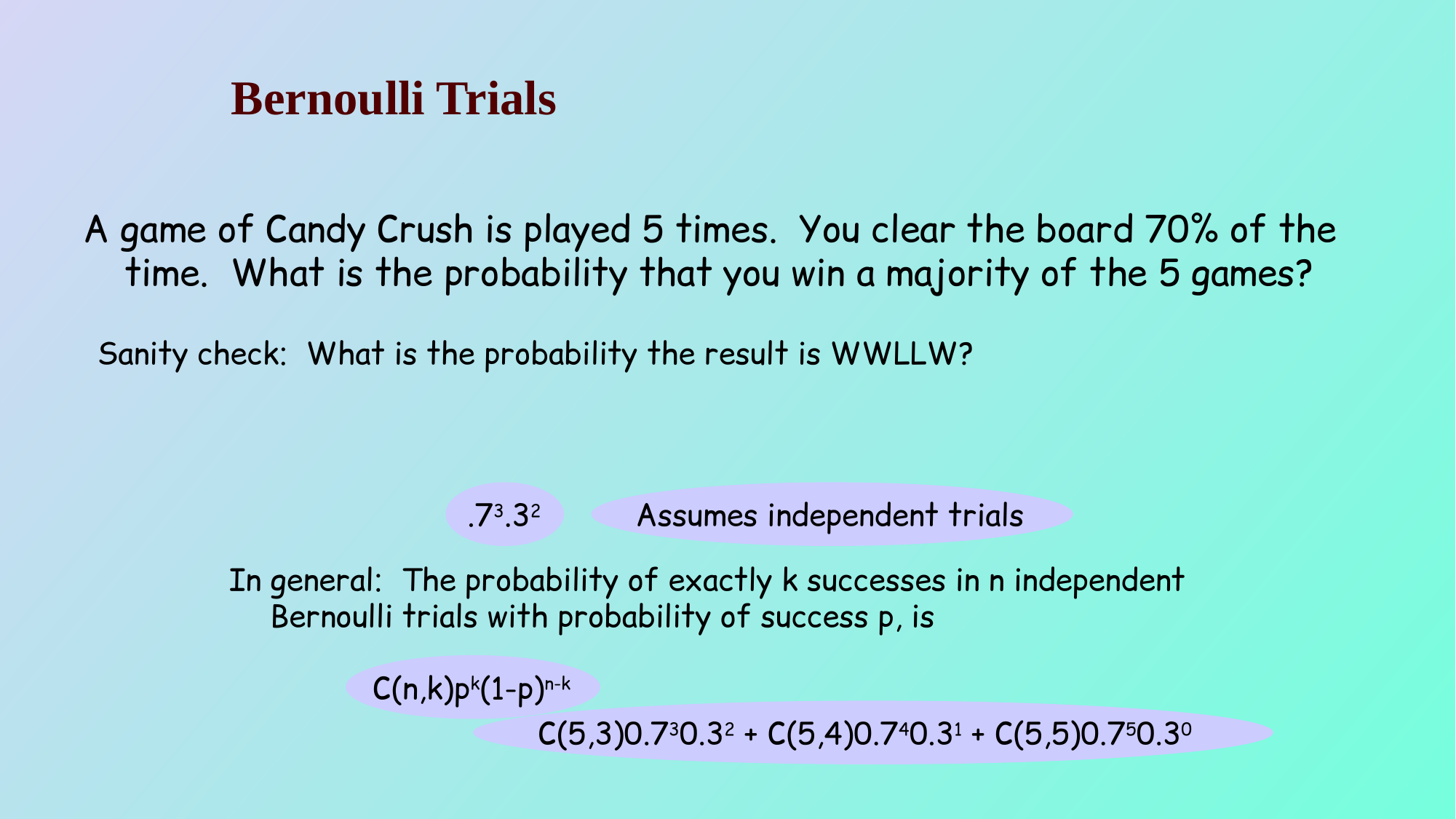

# Bernoulli Trials
A game of Candy Crush is played 5 times.  You clear the board 70% of the time.  What is the probability that you win a majority of the 5 games?

Sanity check:  What is the probability the result is WWLLW?

.73.32

Assumes independent trials
In general:  The probability of exactly k successes in n independent Bernoulli trials with probability of success p, is

C(n,k)pk(1-p)n-k

C(5,3)0.730.32 + C(5,4)0.740.31 + C(5,5)0.750.30